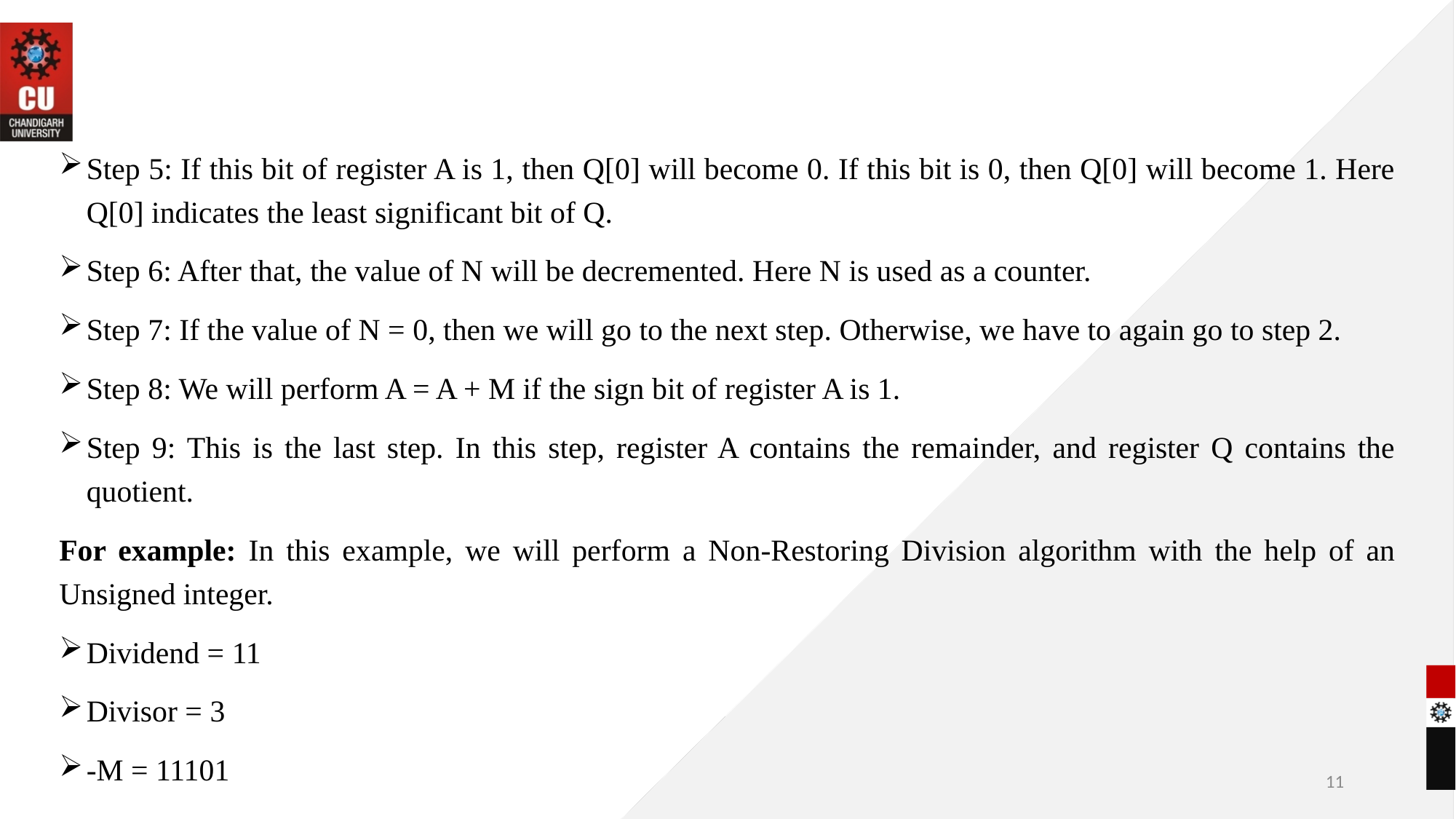

Step 5: If this bit of register A is 1, then Q[0] will become 0. If this bit is 0, then Q[0] will become 1. Here Q[0] indicates the least significant bit of Q.
Step 6: After that, the value of N will be decremented. Here N is used as a counter.
Step 7: If the value of N = 0, then we will go to the next step. Otherwise, we have to again go to step 2.
Step 8: We will perform A = A + M if the sign bit of register A is 1.
Step 9: This is the last step. In this step, register A contains the remainder, and register Q contains the quotient.
For example: In this example, we will perform a Non-Restoring Division algorithm with the help of an Unsigned integer.
Dividend = 11
Divisor = 3
-M = 11101
11